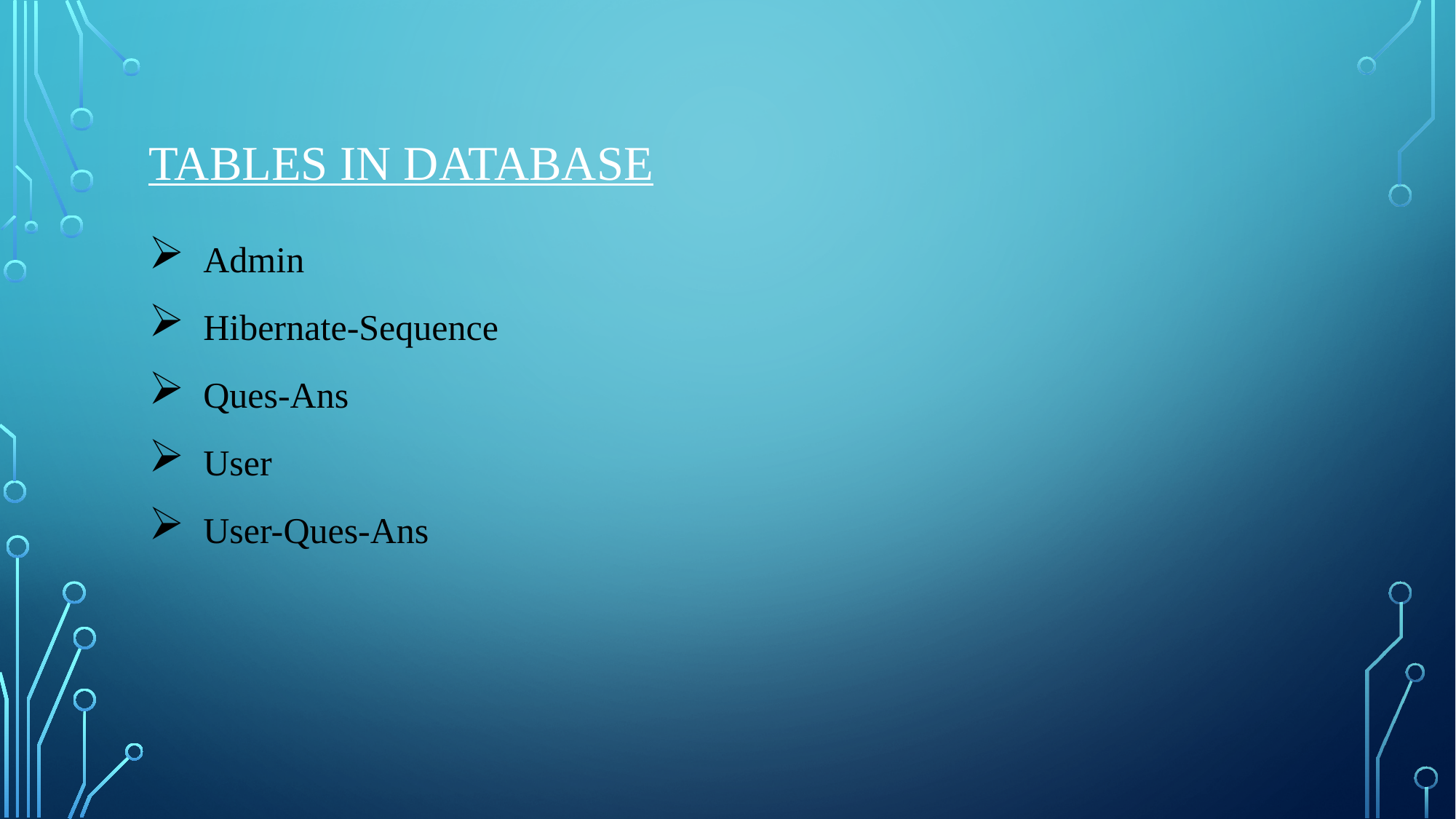

# Tables in Database
Admin
Hibernate-Sequence
Ques-Ans
User
User-Ques-Ans